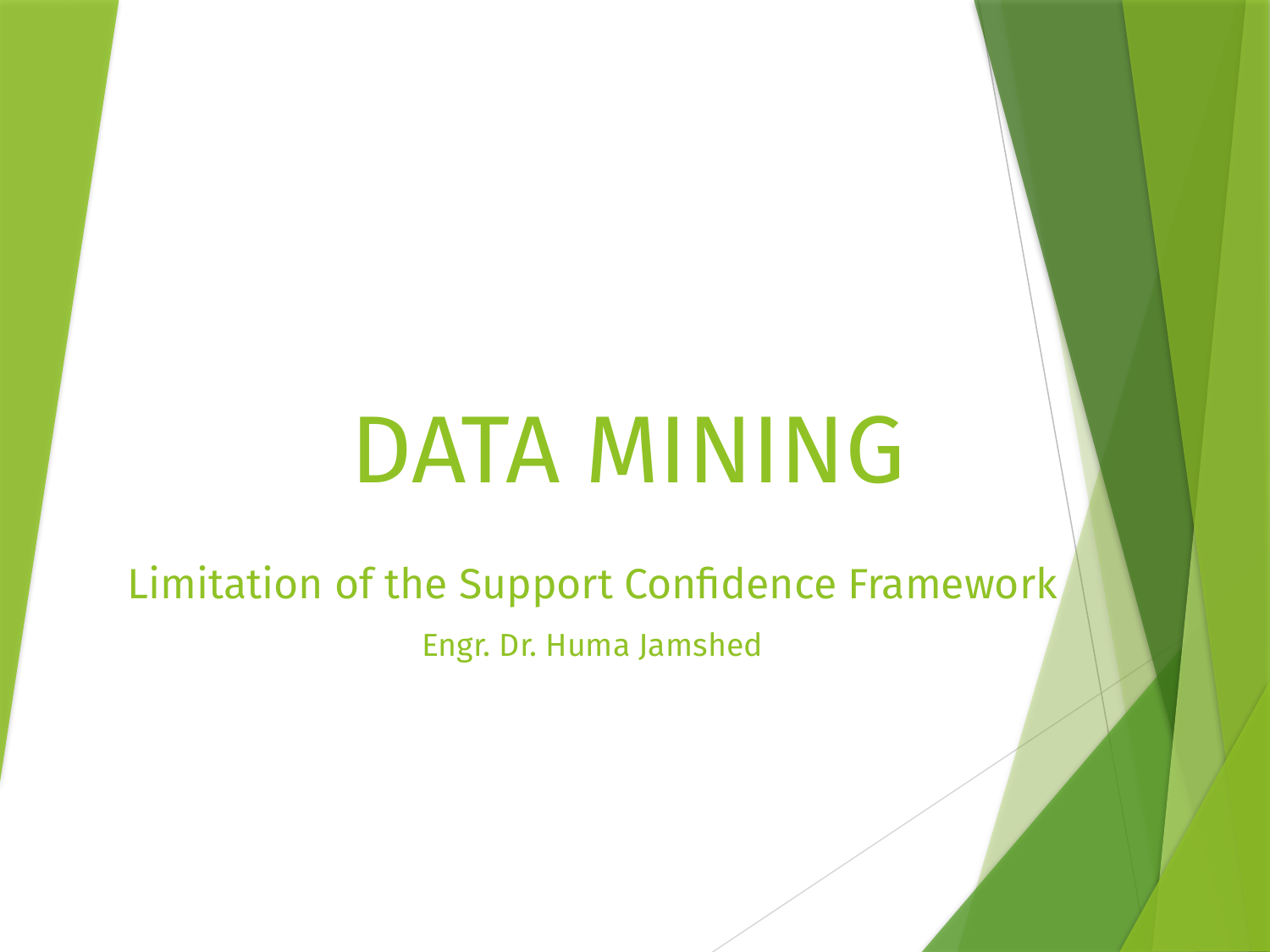

# DATA MINING
Limitation of the Support Confidence Framework
Engr. Dr. Huma Jamshed